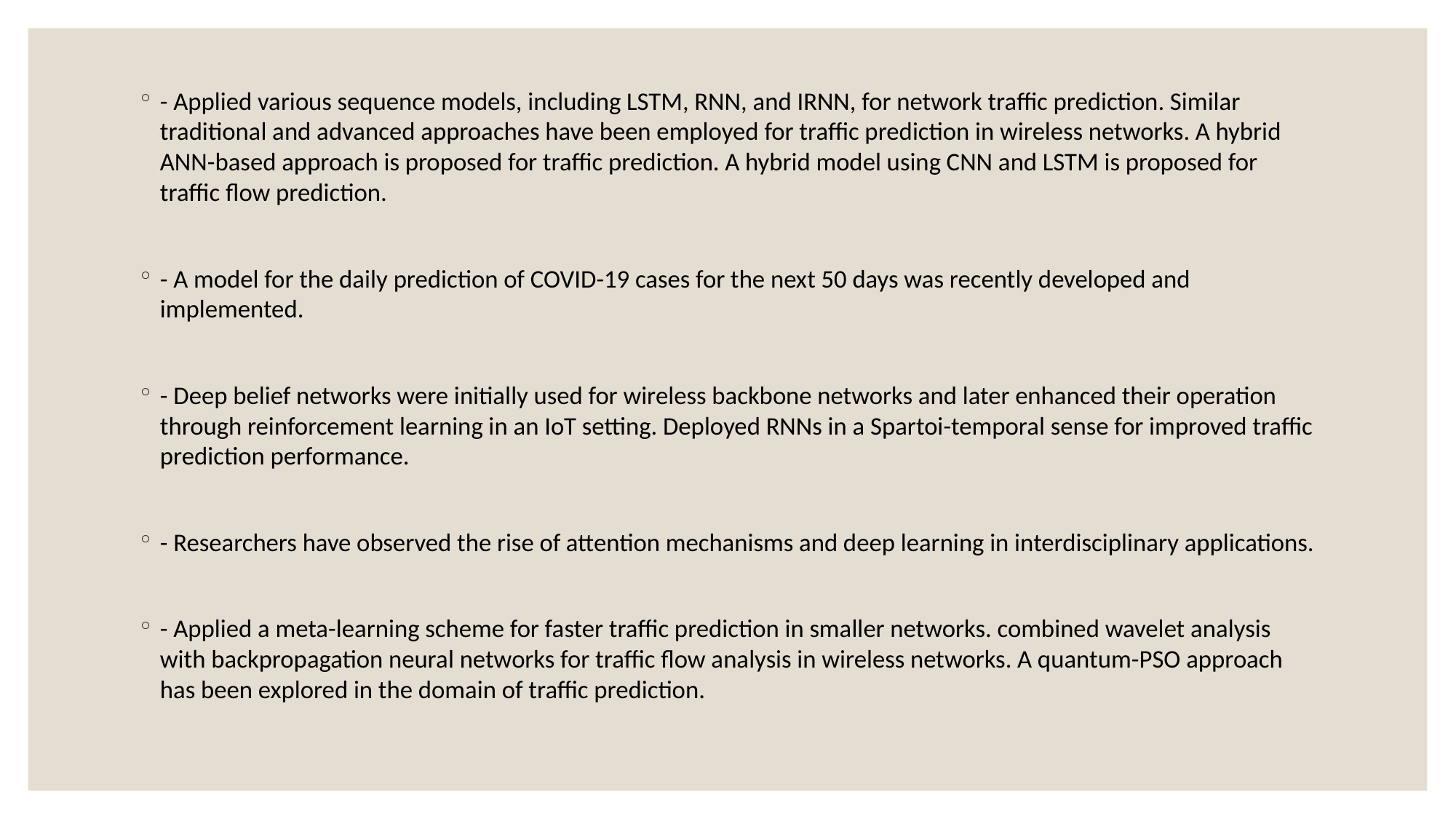

- Applied various sequence models, including LSTM, RNN, and IRNN, for network traffic prediction. Similar traditional and advanced approaches have been employed for traffic prediction in wireless networks. A hybrid ANN-based approach is proposed for traffic prediction. A hybrid model using CNN and LSTM is proposed for traffic flow prediction.

- A model for the daily prediction of COVID-19 cases for the next 50 days was recently developed and implemented.

- Deep belief networks were initially used for wireless backbone networks and later enhanced their operation through reinforcement learning in an IoT setting. Deployed RNNs in a Spartoi-temporal sense for improved traffic prediction performance.

- Researchers have observed the rise of attention mechanisms and deep learning in interdisciplinary applications.

- Applied a meta-learning scheme for faster traffic prediction in smaller networks. combined wavelet analysis with backpropagation neural networks for traffic flow analysis in wireless networks. A quantum-PSO approach has been explored in the domain of traffic prediction.